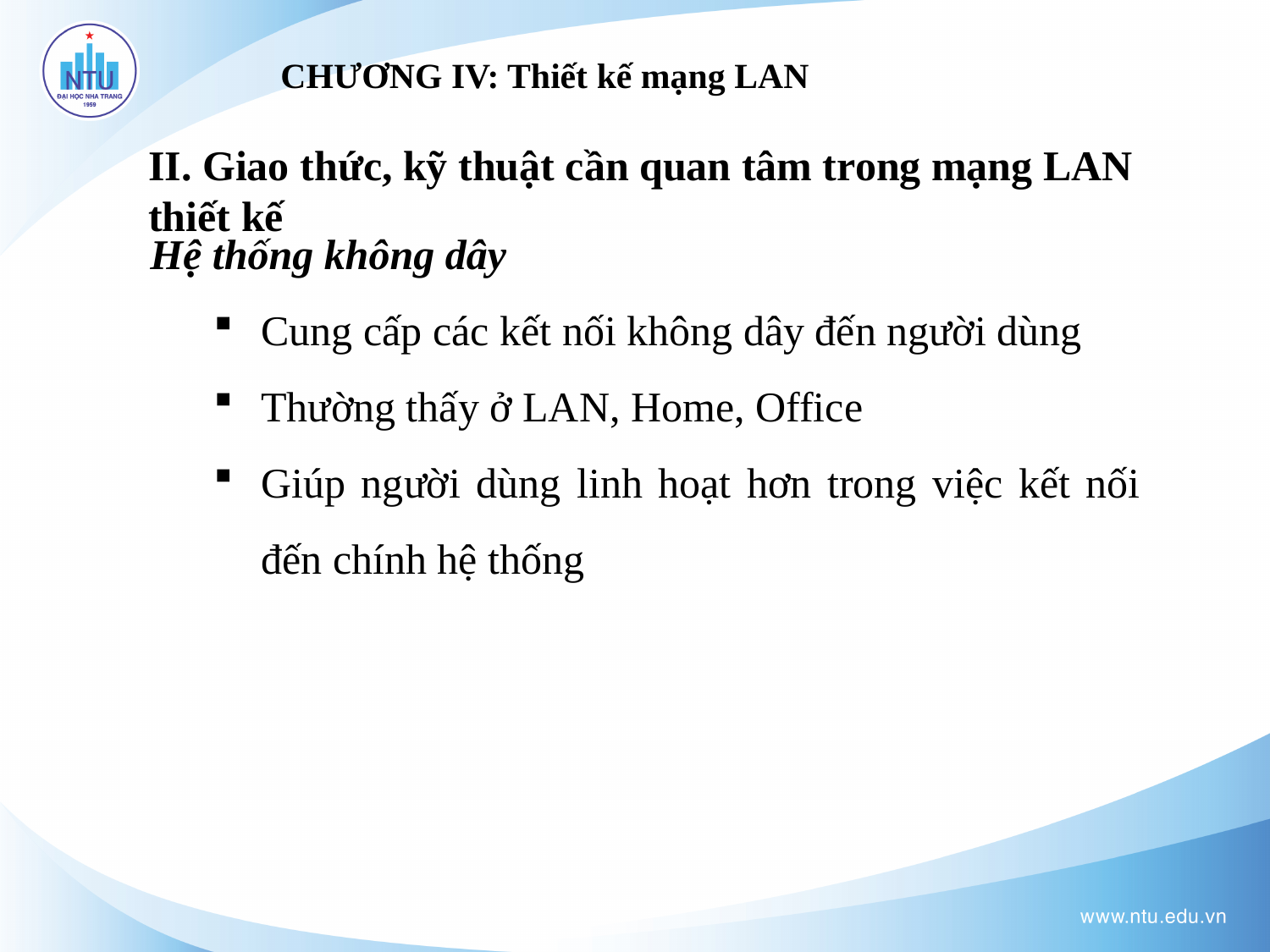

# CHƯƠNG IV: Thiết kế mạng LAN
II. Giao thức, kỹ thuật cần quan tâm trong mạng LAN thiết kế
Hệ thống không dây
Cung cấp các kết nối không dây đến người dùng
Thường thấy ở LAN, Home, Office
Giúp người dùng linh hoạt hơn trong việc kết nối đến chính hệ thống